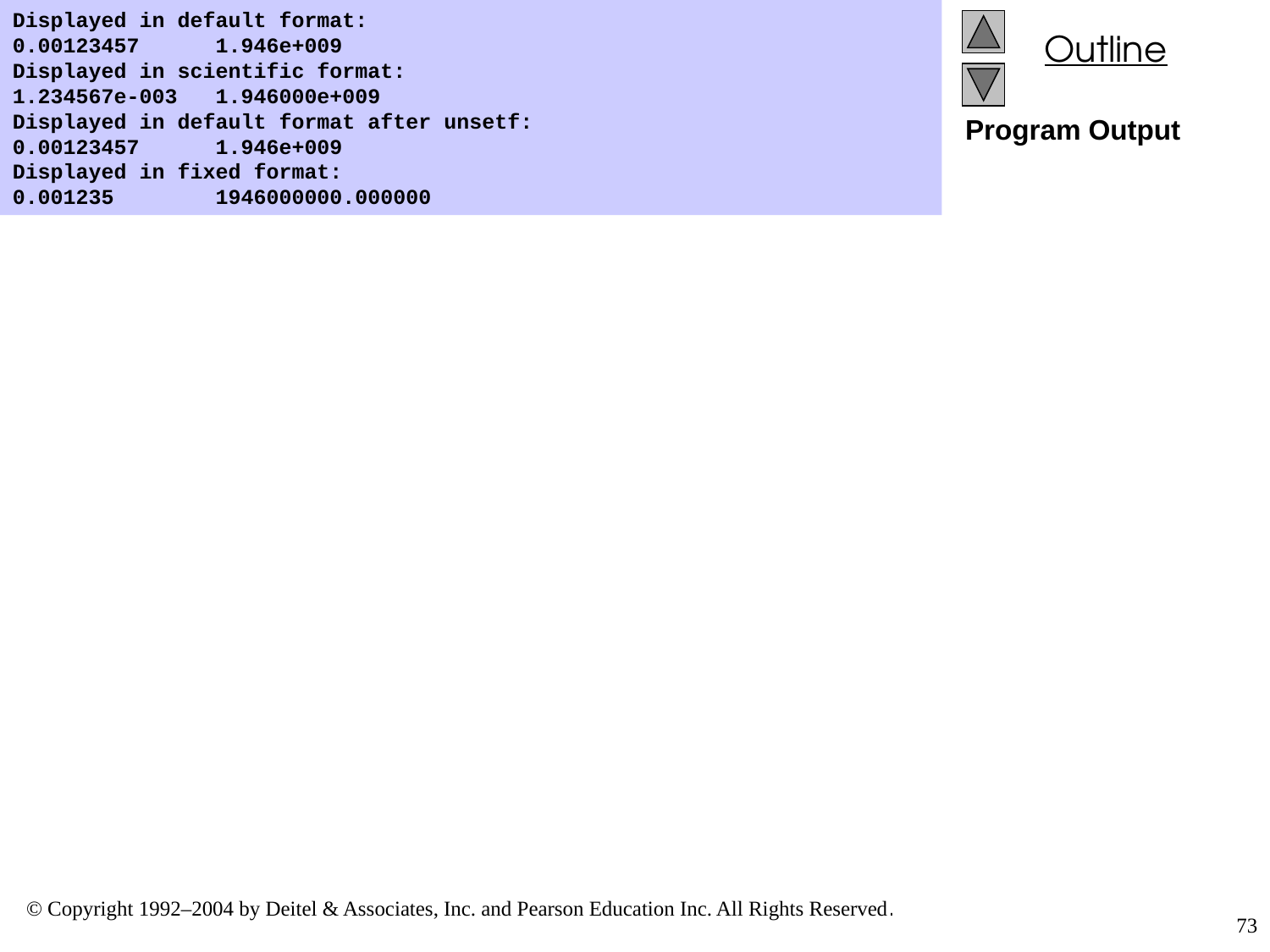

Displayed in default format:
0.00123457      1.946e+009
Displayed in scientific format:
1.234567e-003   1.946000e+009
Displayed in default format after unsetf:
0.00123457      1.946e+009
Displayed in fixed format:
0.001235        1946000000.000000
Program Output